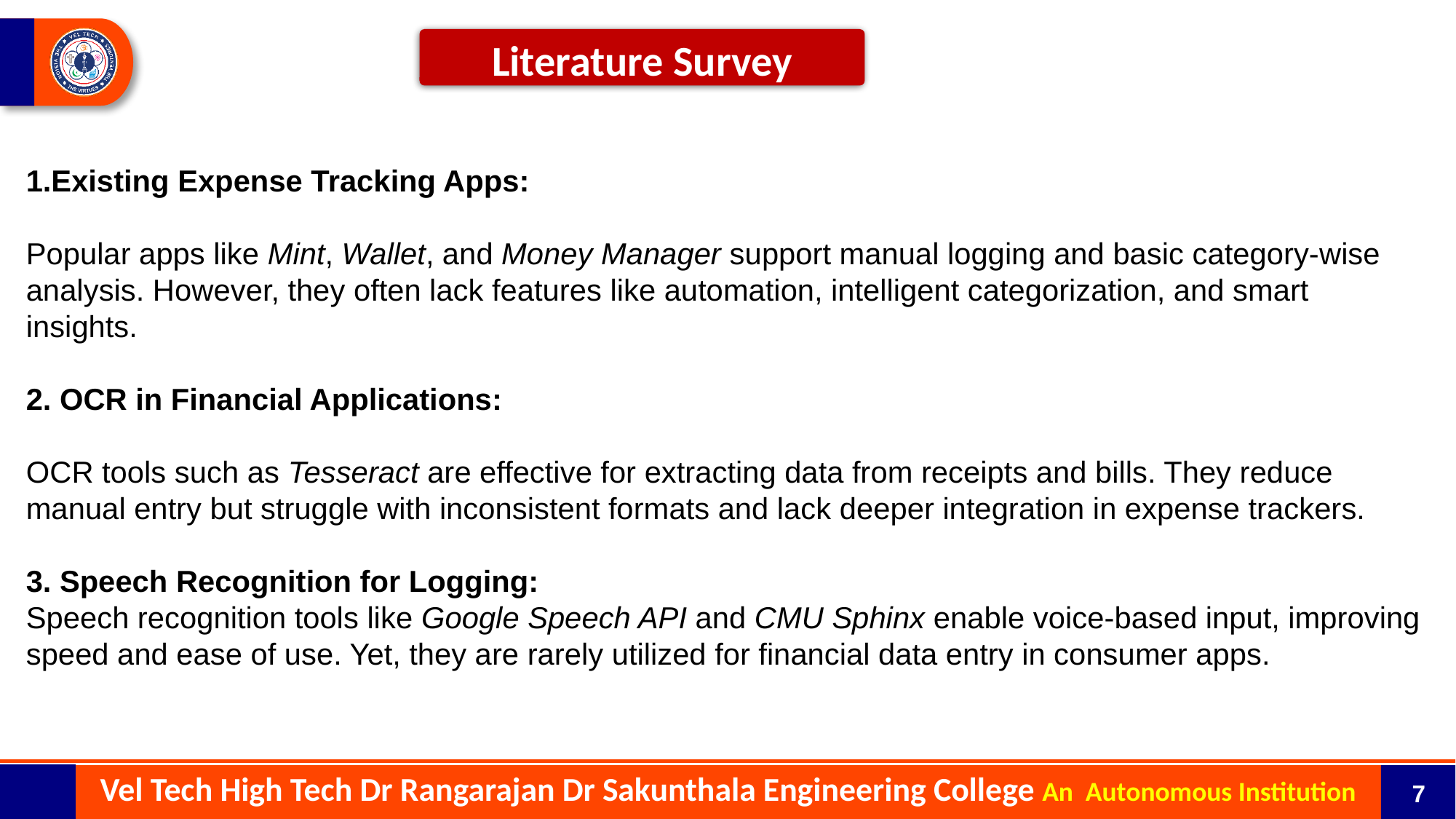

Literature Survey
1.Existing Expense Tracking Apps:

Popular apps like Mint, Wallet, and Money Manager support manual logging and basic category-wise analysis. However, they often lack features like automation, intelligent categorization, and smart insights.

2. OCR in Financial Applications:

OCR tools such as Tesseract are effective for extracting data from receipts and bills. They reduce manual entry but struggle with inconsistent formats and lack deeper integration in expense trackers.

3. Speech Recognition for Logging:
Speech recognition tools like Google Speech API and CMU Sphinx enable voice-based input, improving speed and ease of use. Yet, they are rarely utilized for financial data entry in consumer apps.